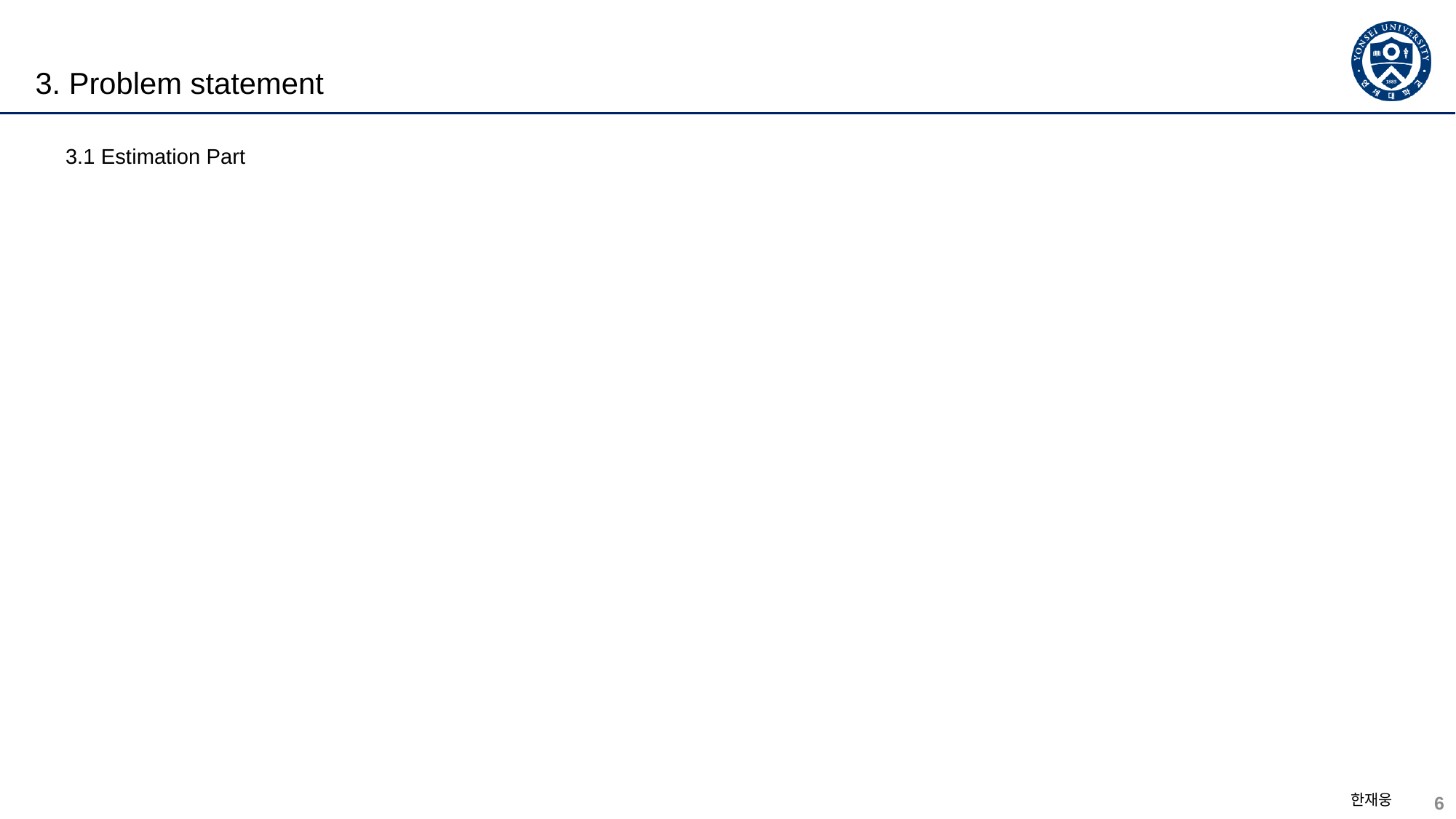

# 3. Problem statement
3.1 Estimation Part

6